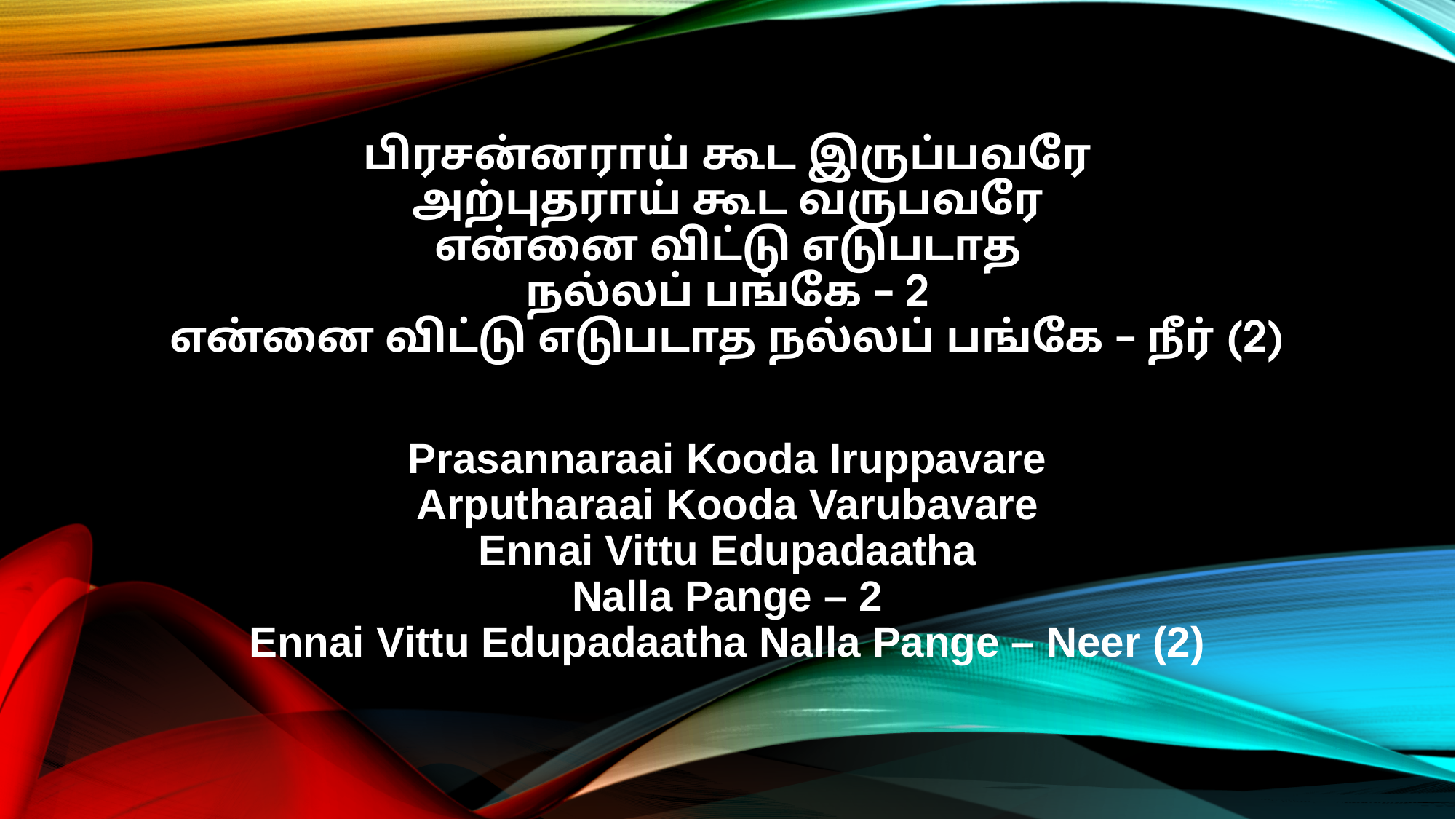

பிரசன்னராய் கூட இருப்பவரே
அற்புதராய் கூட வருபவரே
என்னை விட்டு எடுபடாத
நல்லப் பங்கே – 2
என்னை விட்டு எடுபடாத நல்லப் பங்கே – நீர் (2)

Prasannaraai Kooda Iruppavare
Arputharaai Kooda Varubavare
Ennai Vittu Edupadaatha
Nalla Pange – 2
Ennai Vittu Edupadaatha Nalla Pange – Neer (2)